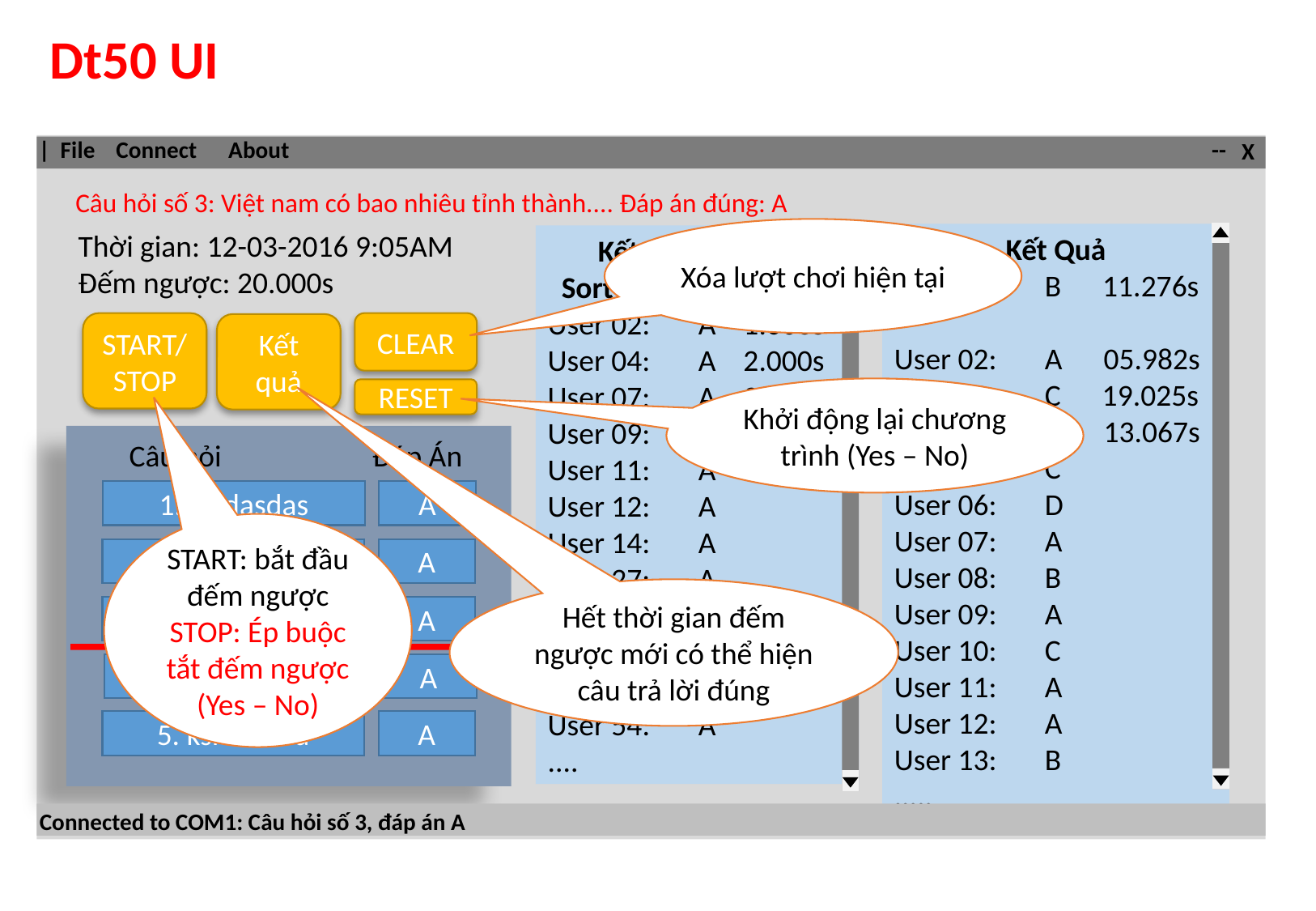

Dt50 UI
|  File    Connect      About
--
X

Câu hỏi số 3: Việt nam có bao nhiêu tỉnh thành.... Đáp án đúng: A
Xóa lượt chơi hiện tại
Thời gian: 12-03-2016 9:05AM
Đếm ngược: 20.000s

Kết Quả
User 01:       B      11.276s
User 02:       A      05.982s
User 03:       C      19.025s
User 04:       A      13.067s
User 05:       C
User 06:       D
User 07:       A
User 08:       B
User 09:       A
User 10:       C
User 11:       A
User 12:       A
User 13:       B
.....

Kết Quả Đúng A
  Sort                     Sort
User 02:       A    1.000s
User 04:       A    2.000s
User 07:       A    3.000s
User 09:       A
User 11:       A
User 12:       A
User 14:       A
User 27:       A
User 33:       A
User 41:       A
User 42:       A
User 54:       A
....
START/STOP
CLEAR
Kết quả
RESET
Khởi động lại chương trình (Yes – No)

     Câu hỏi                      Đáp Án
1. S lldasdas
A
2. p2ewdsad
A
3. ffkádasasf
A

4. Affsdasd á
A
5. ksffkffasld
A
START: bắt đầu đếm ngược
STOP: Ép buộc tắt đếm ngược (Yes – No)
Hết thời gian đếm ngược mới có thể hiện câu trả lời đúng
Connected to COM1: Câu hỏi số 3, đáp án A